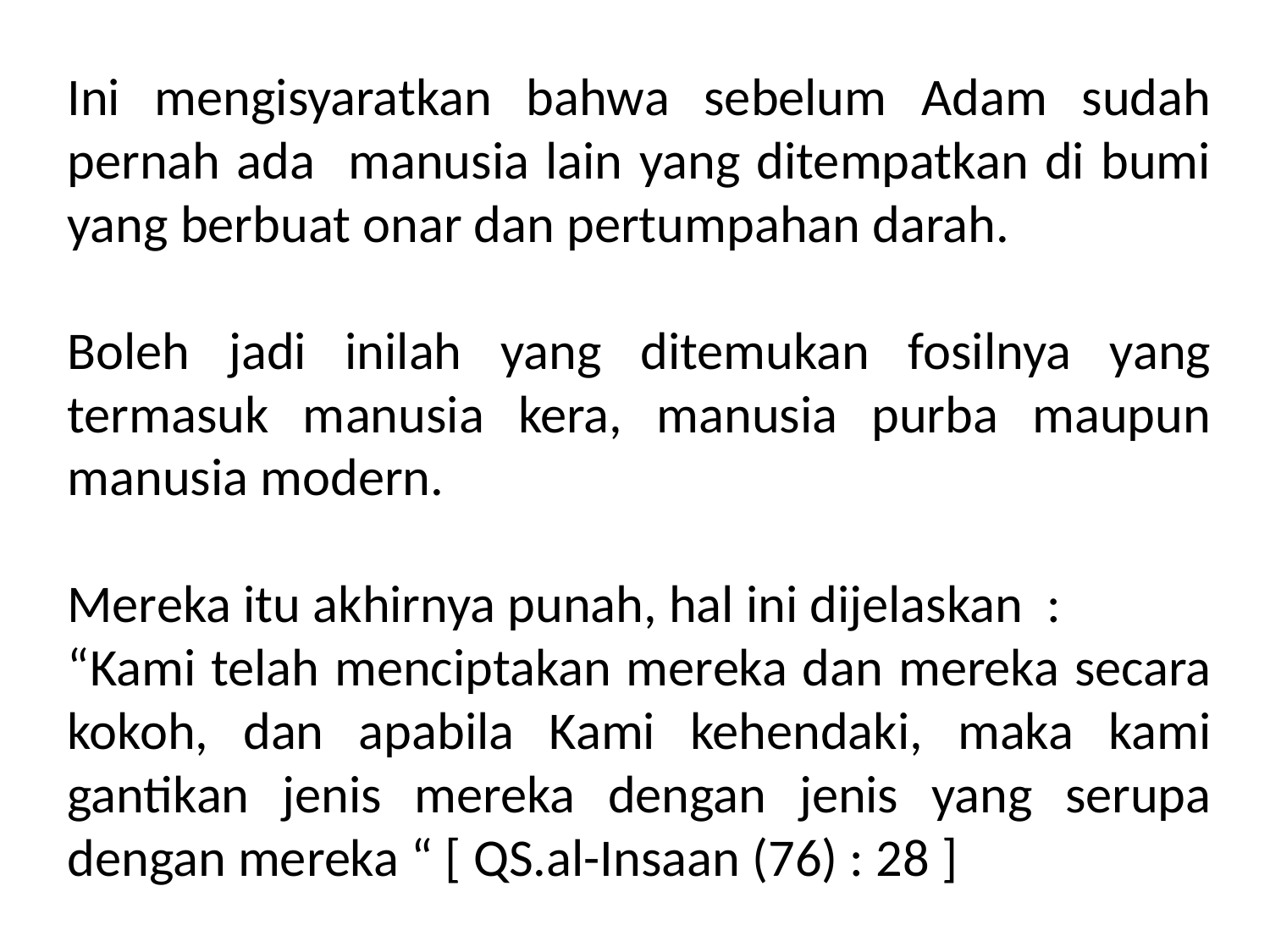

Ini mengisyaratkan bahwa sebelum Adam sudah pernah ada  manusia lain yang ditempatkan di bumi yang berbuat onar dan pertumpahan darah.

Boleh jadi inilah yang ditemukan fosilnya yang termasuk manusia kera, manusia purba maupun manusia modern.

Mereka itu akhirnya punah, hal ini dijelaskan  :
“Kami telah menciptakan mereka dan mereka secara kokoh, dan apabila Kami kehendaki, maka kami gantikan jenis mereka dengan jenis yang serupa dengan mereka “ [ QS.al-Insaan (76) : 28 ]